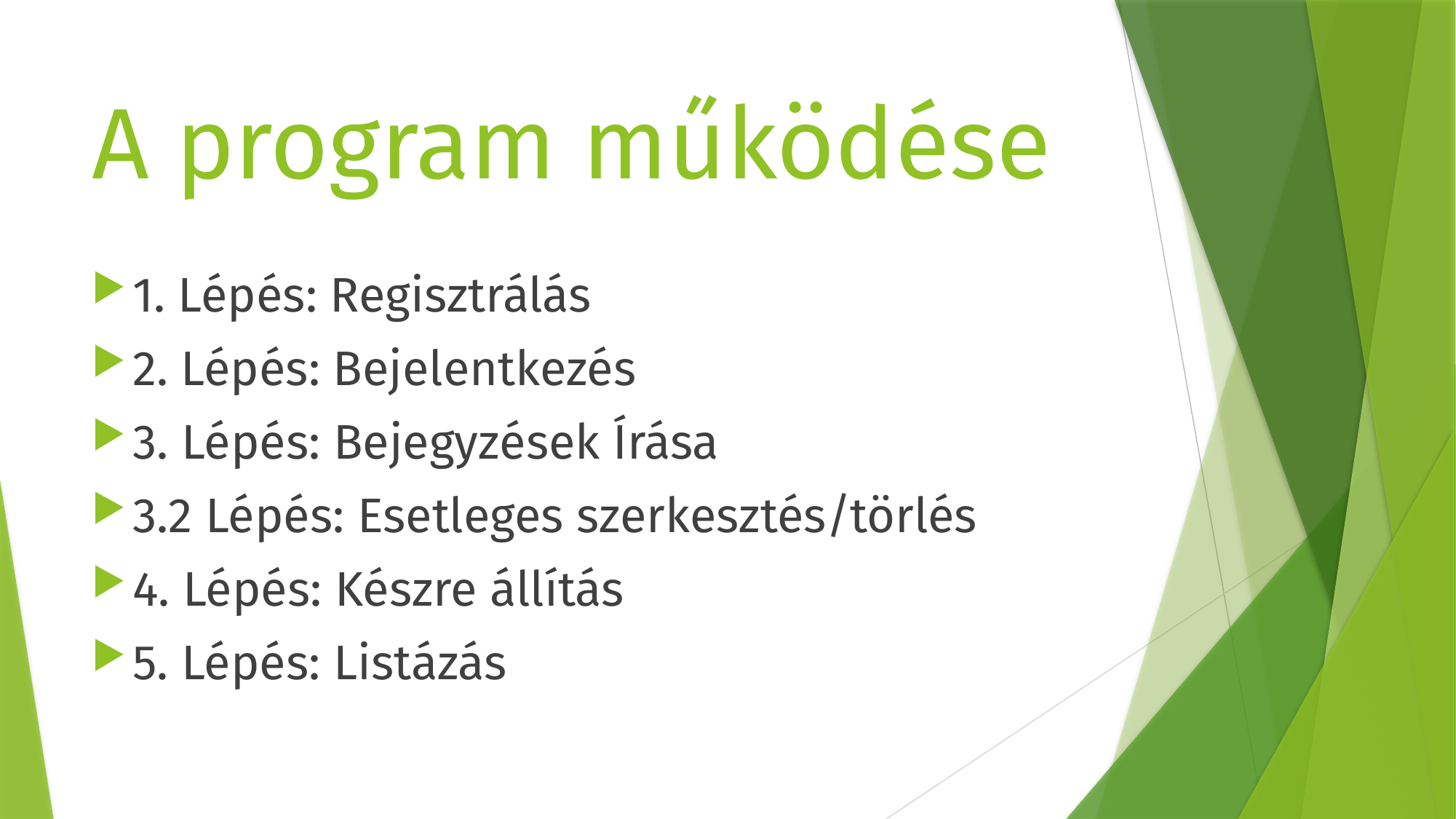

# A program működése
1. Lépés: Regisztrálás
2. Lépés: Bejelentkezés
3. Lépés: Bejegyzések Írása
3.2 Lépés: Esetleges szerkesztés/törlés
4. Lépés: Készre állítás
5. Lépés: Listázás